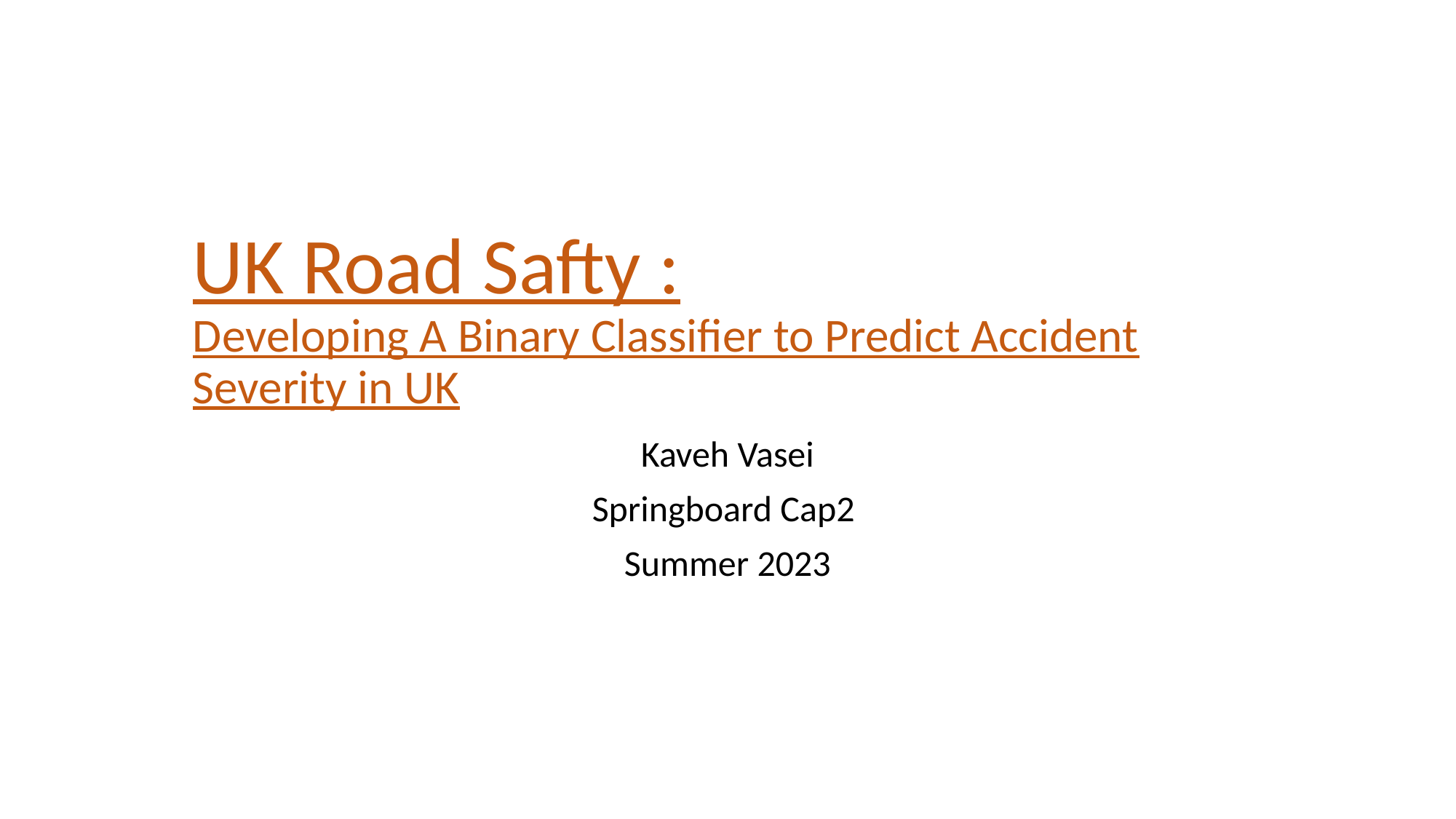

# UK Road Safty : Developing A Binary Classifier to Predict Accident Severity in UK
Kaveh Vasei
Springboard Cap2
Summer 2023